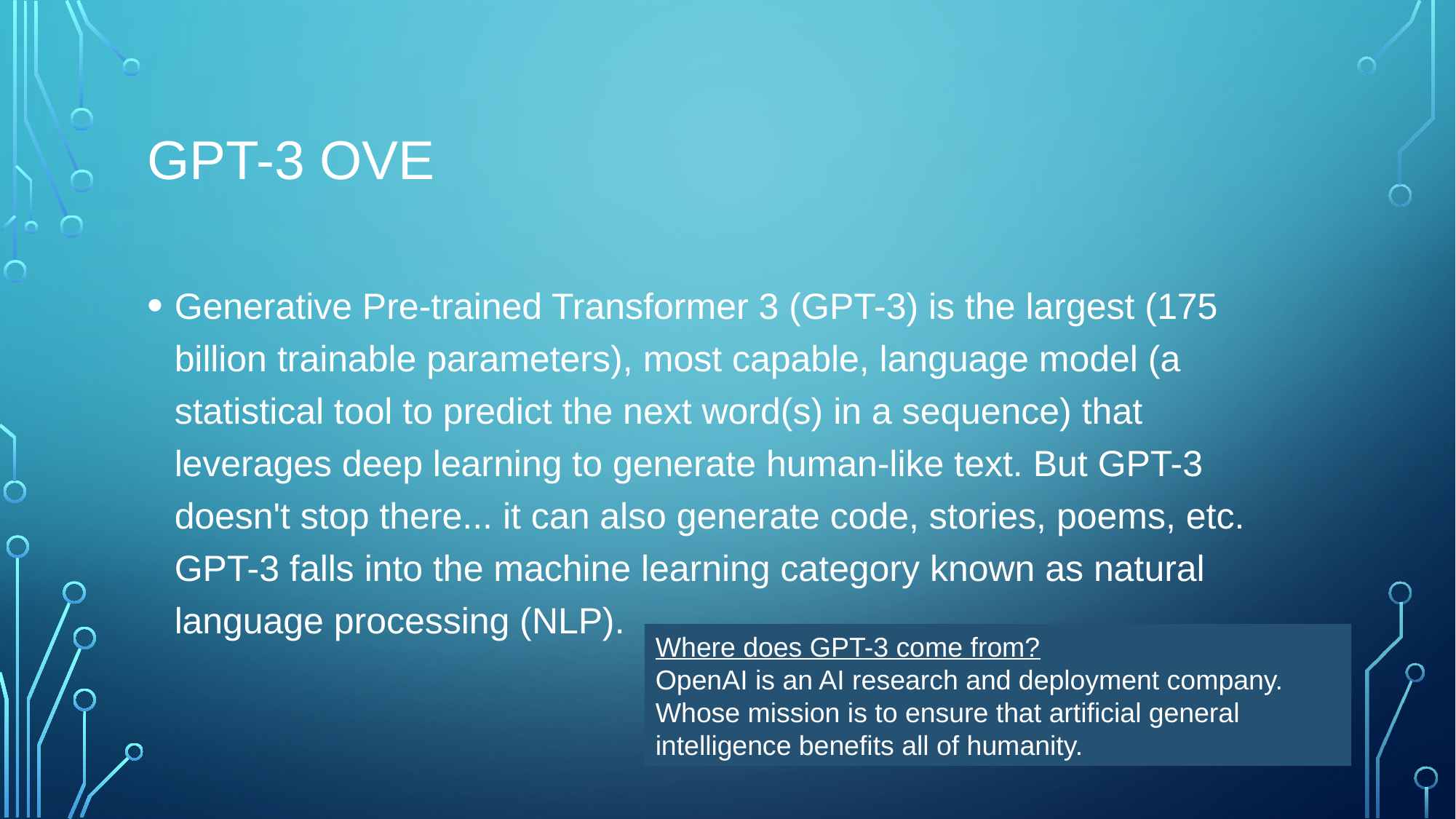

# GPT-3 Ove
Generative Pre-trained Transformer 3 (GPT-3) is the largest (175 billion trainable parameters), most capable, language model (a statistical tool to predict the next word(s) in a sequence) that leverages deep learning to generate human-like text. But GPT-3 doesn't stop there... it can also generate code, stories, poems, etc. GPT-3 falls into the machine learning category known as natural language processing (NLP).
Where does GPT-3 come from?
OpenAI is an AI research and deployment company. Whose mission is to ensure that artificial general intelligence benefits all of humanity.